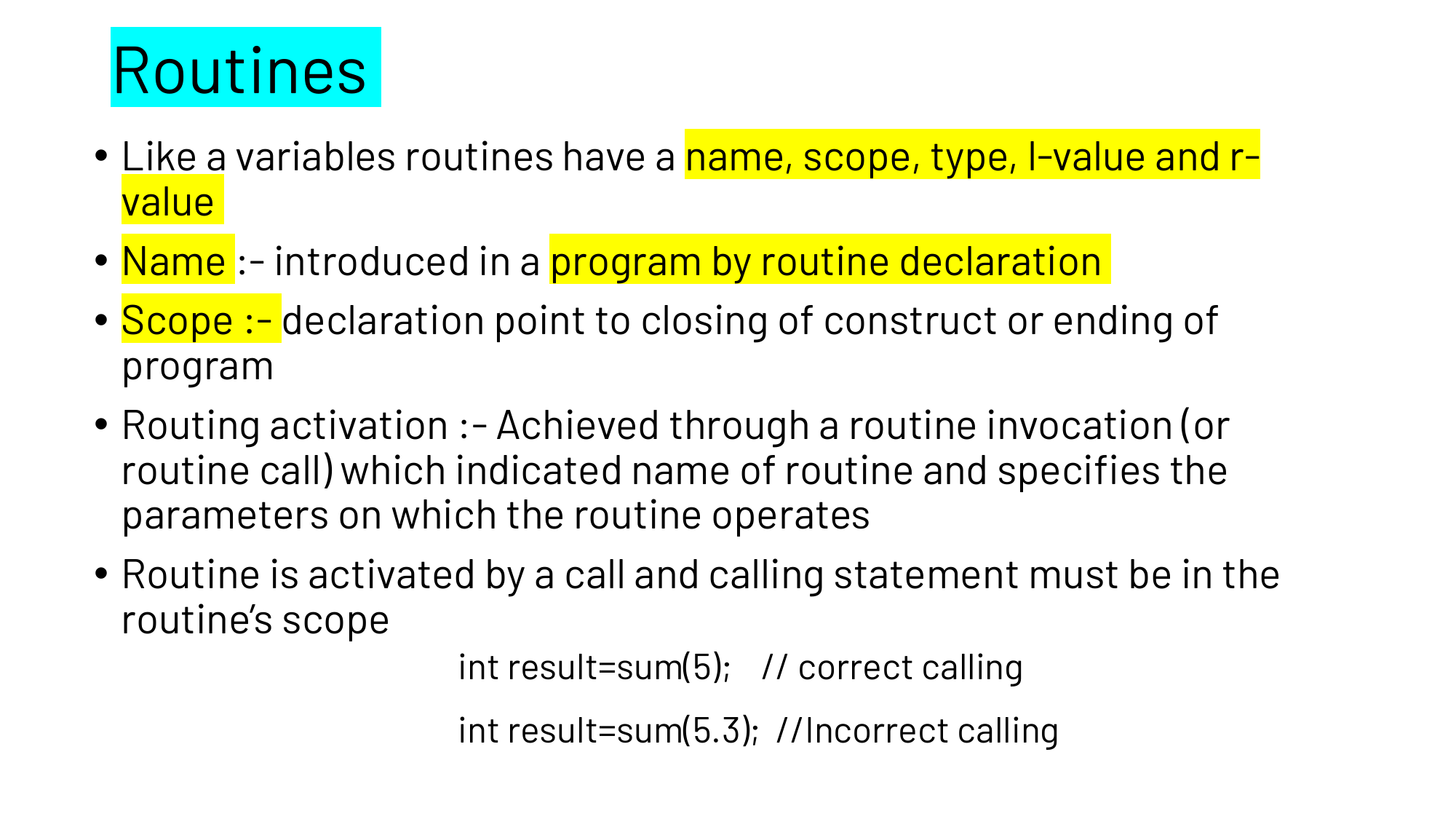

# Routines
Like a variables routines have a name, scope, type, l-value and r-value
Name :- introduced in a program by routine declaration
Scope :- declaration point to closing of construct or ending of program
Routing activation :- Achieved through a routine invocation (or routine call) which indicated name of routine and specifies the parameters on which the routine operates
Routine is activated by a call and calling statement must be in the routine’s scope

int result=sum(5);    // correct calling
int result=sum(5.3);  //Incorrect calling